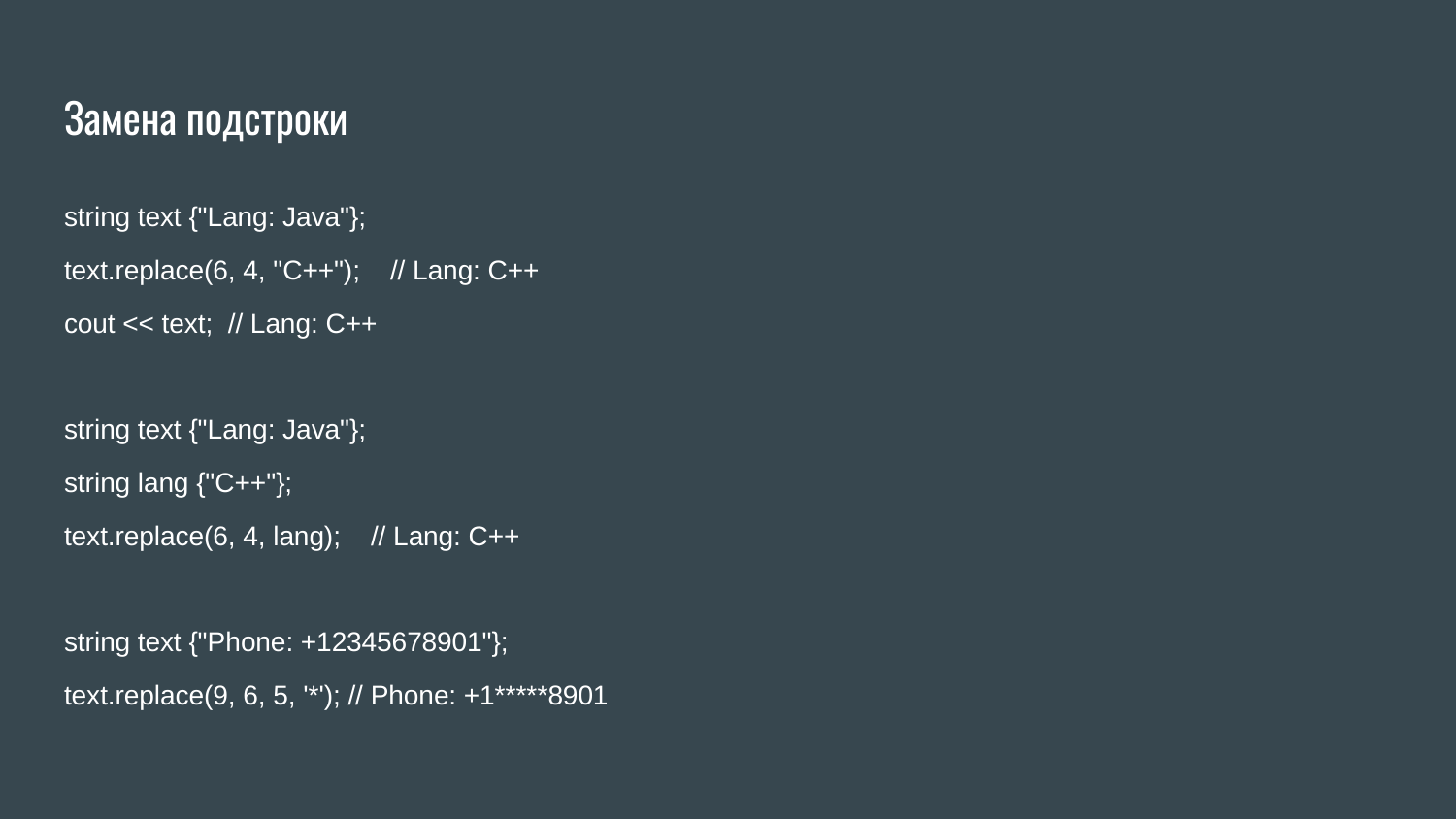

# Замена подстроки
string text {"Lang: Java"};
text.replace(6, 4, "C++");    // Lang: C++
cout << text;  // Lang: C++

string text {"Lang: Java"};
string lang {"C++"};
text.replace(6, 4, lang);    // Lang: C++

string text {"Phone: +12345678901"};
text.replace(9, 6, 5, '*'); // Phone: +1*****8901